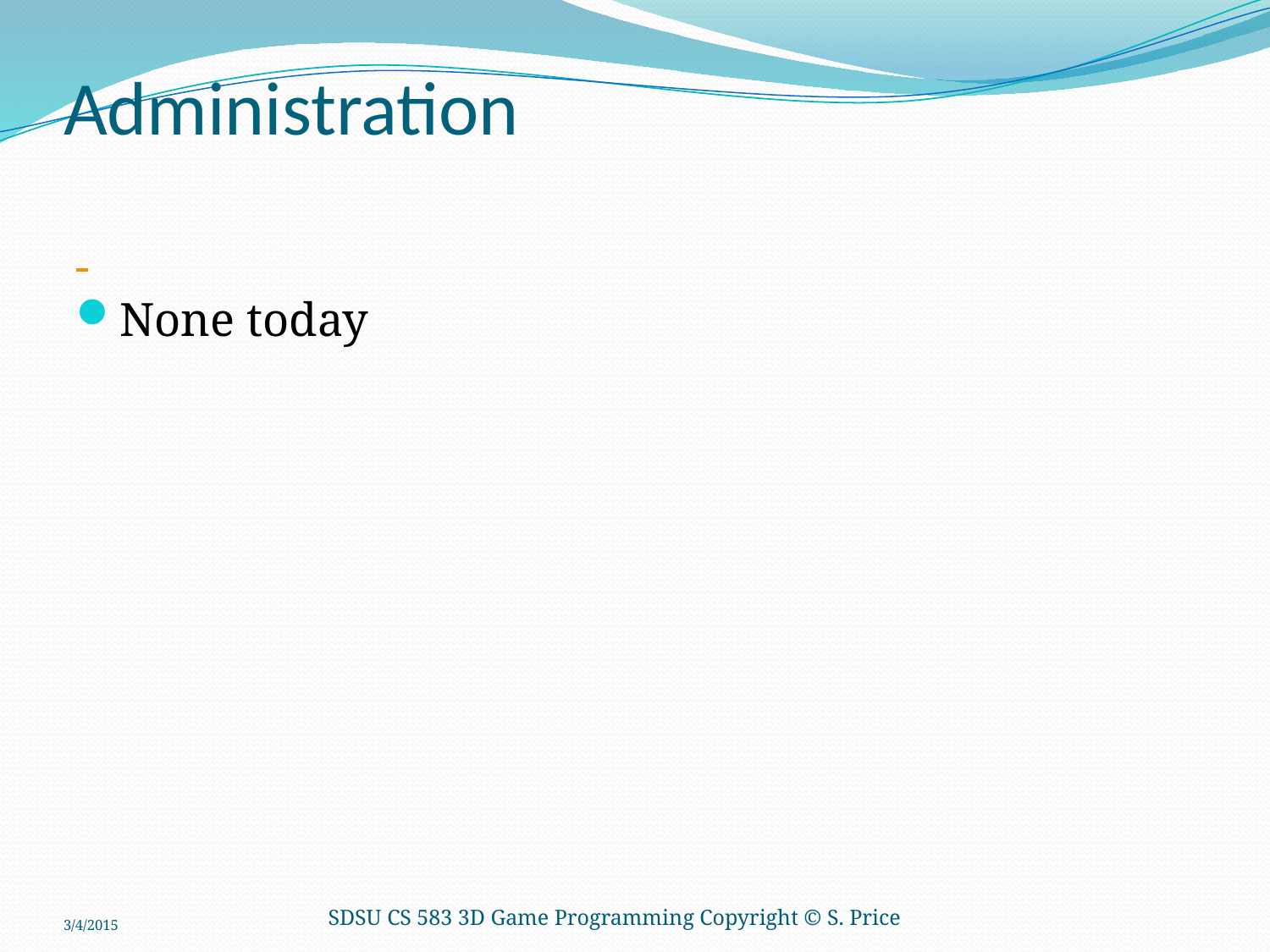

# Administration

None today
3/4/2015
SDSU CS 583 3D Game Programming Copyright © S. Price